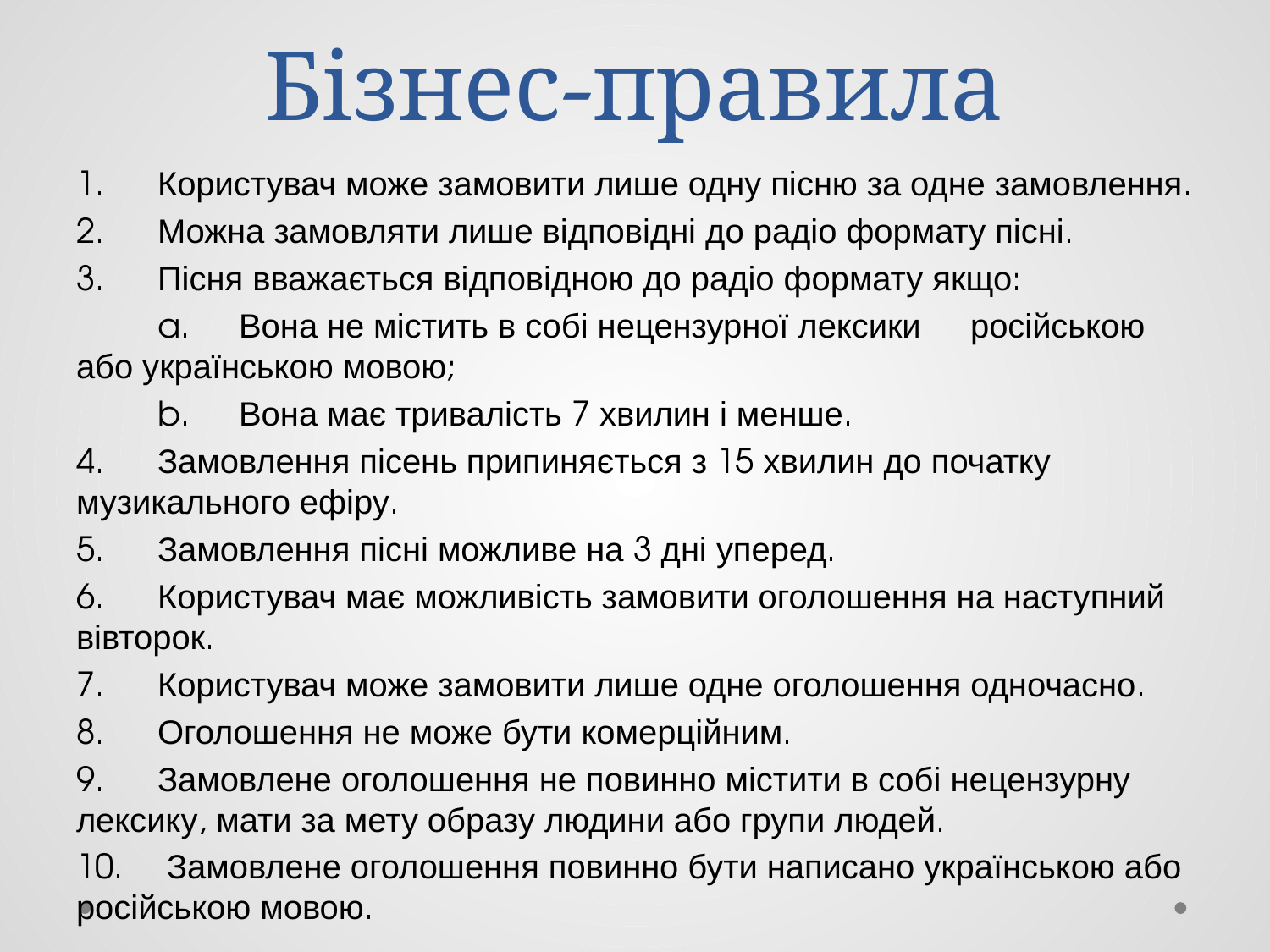

# Бізнес-правила
1.	Користувач може замовити лише одну пісню за одне замовлення.
2.	Можна замовляти лише відповідні до радіо формату пісні.
3.	Пісня вважається відповідною до радіо формату якщо:
	a.	Вона не містить в собі нецензурної лексики 	російською або українською мовою;
	b.	Вона має тривалість 7 хвилин і менше.
4.	Замовлення пісень припиняється з 15 хвилин до початку музикального ефіру.
5.	Замовлення пісні можливе на 3 дні уперед.
6.	Користувач має можливість замовити оголошення на наступний вівторок.
7.	Користувач може замовити лише одне оголошення одночасно.
8.	Оголошення не може бути комерційним.
9.	Замовлене оголошення не повинно містити в собі нецензурну лексику, мати за мету образу людини або групи людей.
10.	 Замовлене оголошення повинно бути написано українською або російською мовою.